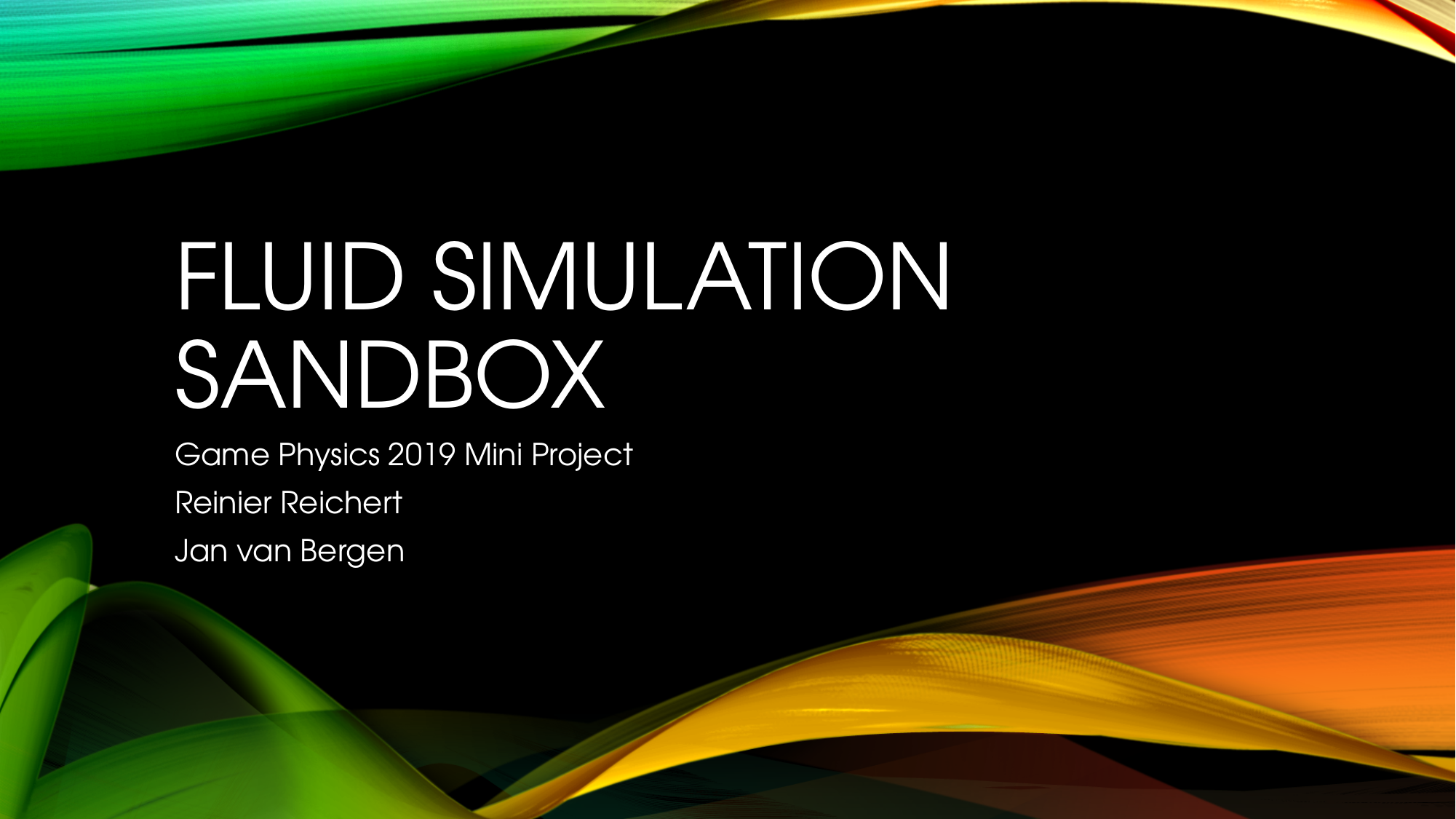

# Fluid simulation sandbox
Game Physics 2019 Mini Project
Reinier Reichert
Jan van Bergen